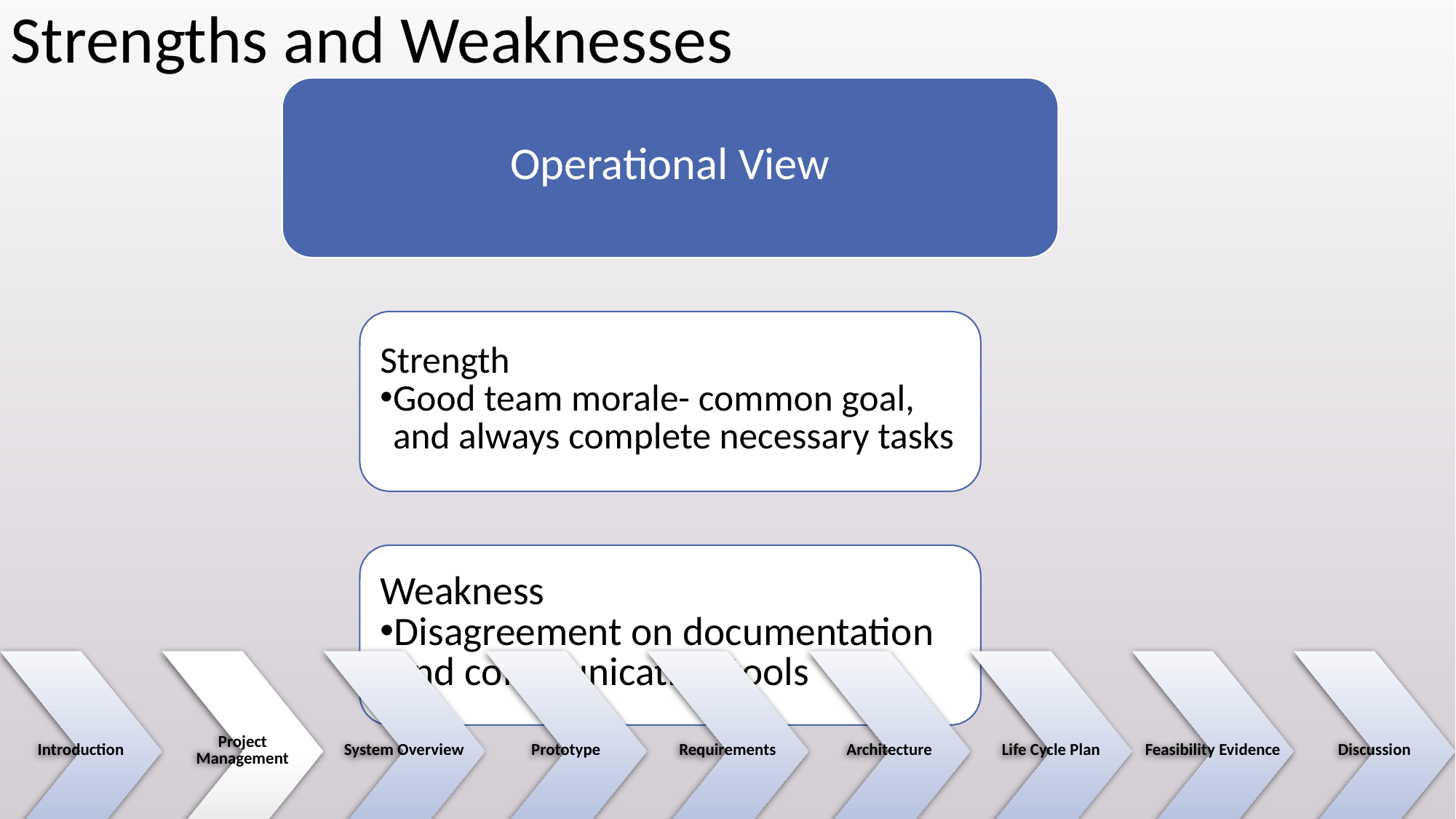

# Strengths and Weaknesses
Operational View
Strength
Weakness
Strength
Weakness
Good team morale- common goal, and always complete necessary tasks
Disagreement on documentation and communication tools
Introduction
Project Management
System Overview
Requirements
Life Cycle Plan
Feasibility Evidence
Architecture
Prototype
Discussion